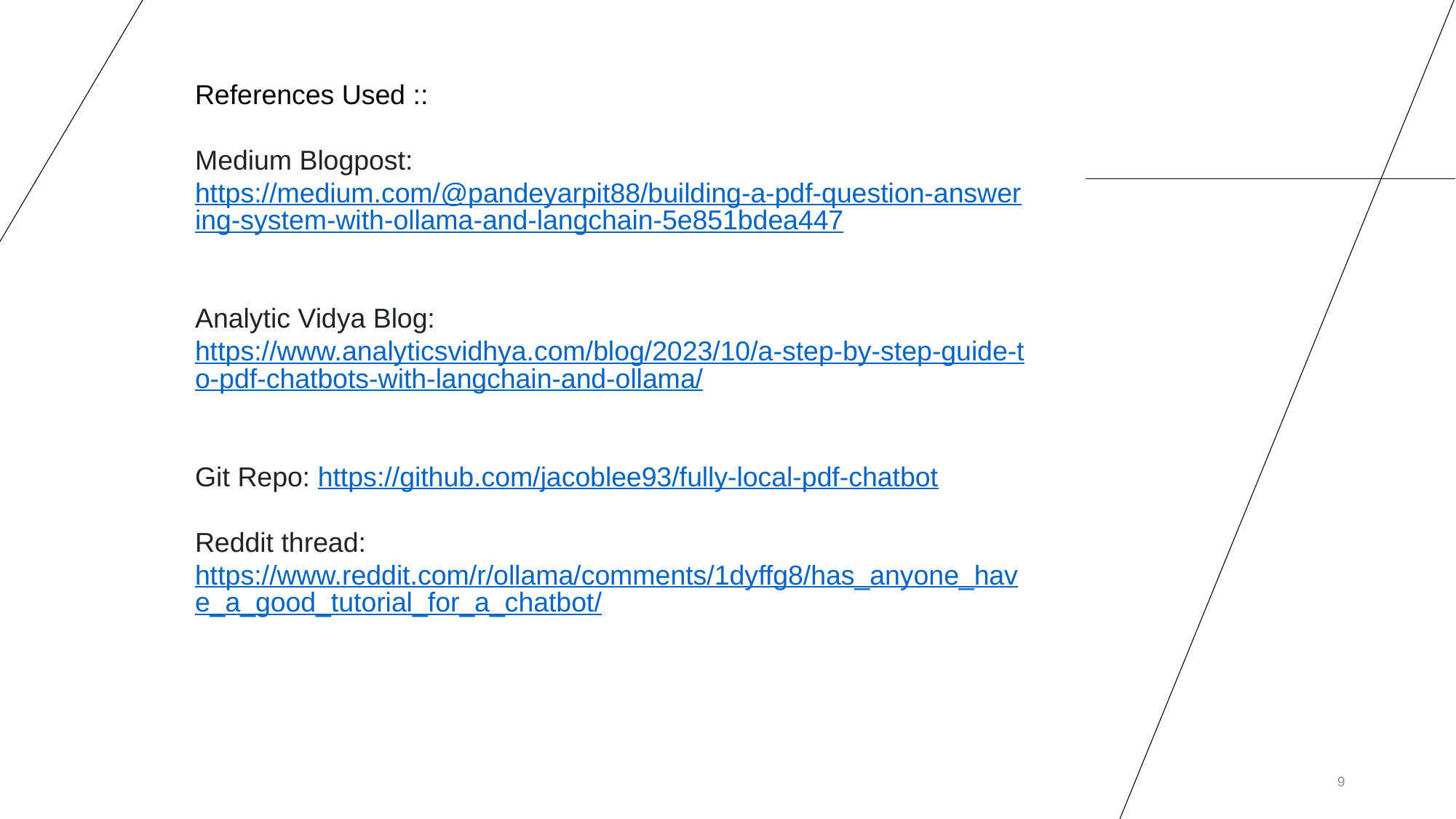

References Used ::

Medium Blogpost: https://medium.com/@pandeyarpit88/building-a-pdf-question-answering-system-with-ollama-and-langchain-5e851bdea447

Analytic Vidya Blog: https://www.analyticsvidhya.com/blog/2023/10/a-step-by-step-guide-to-pdf-chatbots-with-langchain-and-ollama/

Git Repo: https://github.com/jacoblee93/fully-local-pdf-chatbot

Reddit thread: https://www.reddit.com/r/ollama/comments/1dyffg8/has_anyone_have_a_good_tutorial_for_a_chatbot/
9